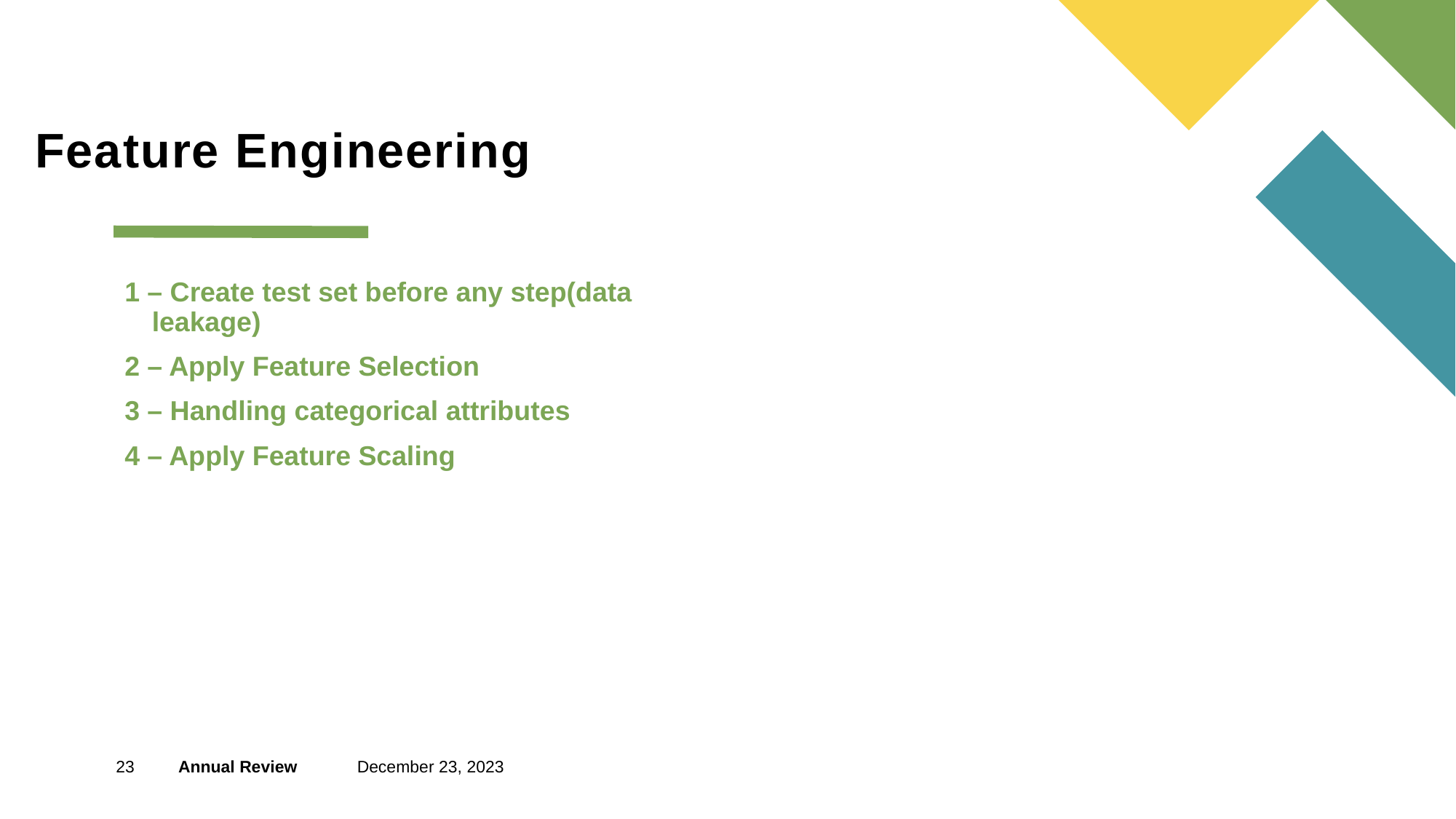

# Feature Engineering
1 – Create test set before any step(data leakage)
2 – Apply Feature Selection
3 – Handling categorical attributes
4 – Apply Feature Scaling
23
Annual Review
December 23, 2023